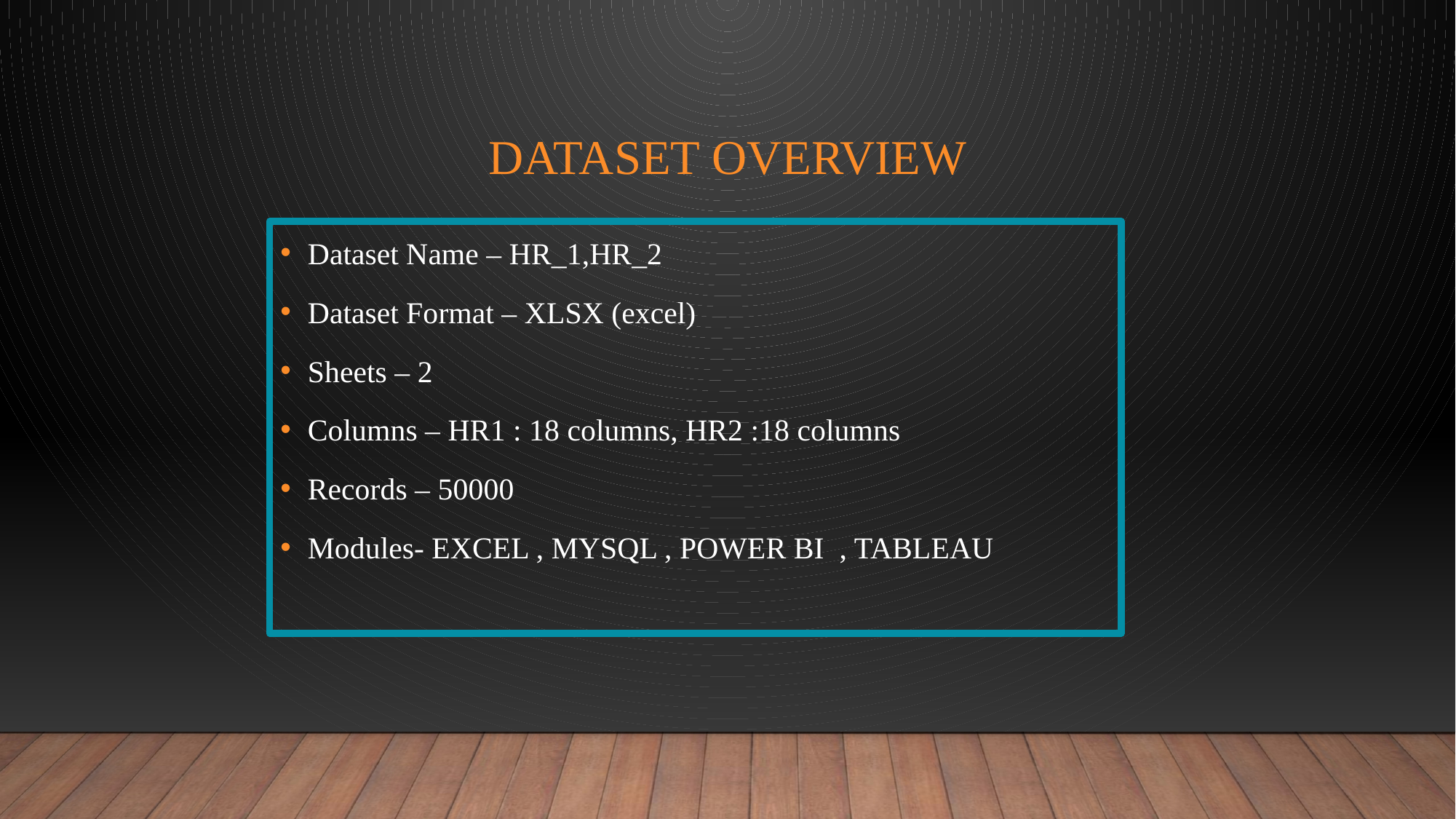

# Dataset Overview
Dataset Name – HR_1,HR_2
Dataset Format – XLSX (excel)
Sheets – 2
Columns – HR1 : 18 columns, HR2 :18 columns
Records – 50000
Modules- EXCEL , MYSQL , POWER BI  , TABLEAU